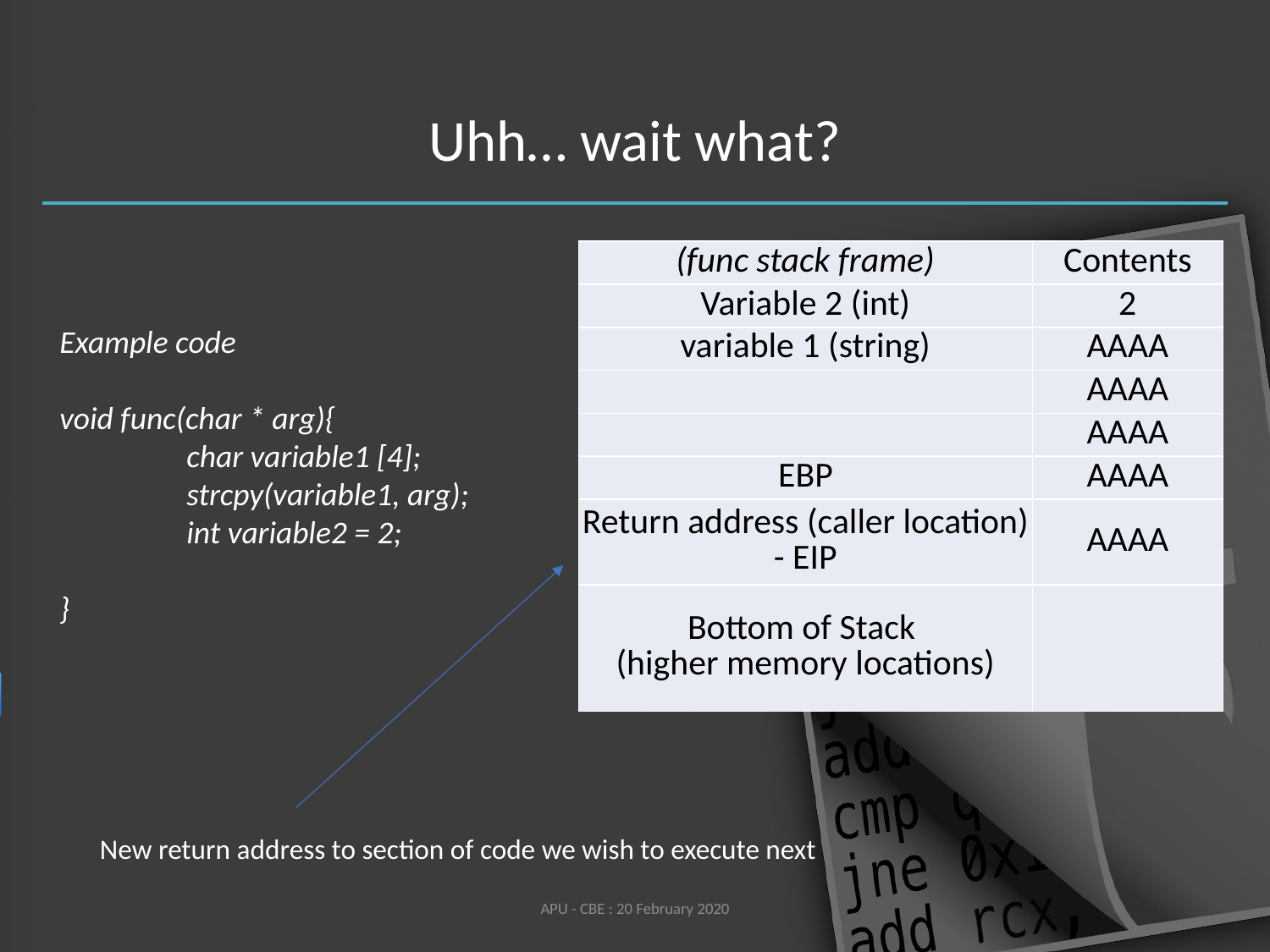

# Uhh… wait what?

| (func stack frame) | Contents |
| --- | --- |
| Variable 2 (int) | 2 |
| variable 1 (string) | AAAA |
|  | AAAA |
|  | AAAA |
| EBP | AAAA |
| Return address (caller location) - EIP | AAAA |
| Bottom of Stack (higher memory locations) |  |
Example code

void func(char * arg){
	char variable1 [4];
	strcpy(variable1, arg);
	int variable2 = 2;

}
New return address to section of code we wish to execute next

APU - CBE : 20 February 2020